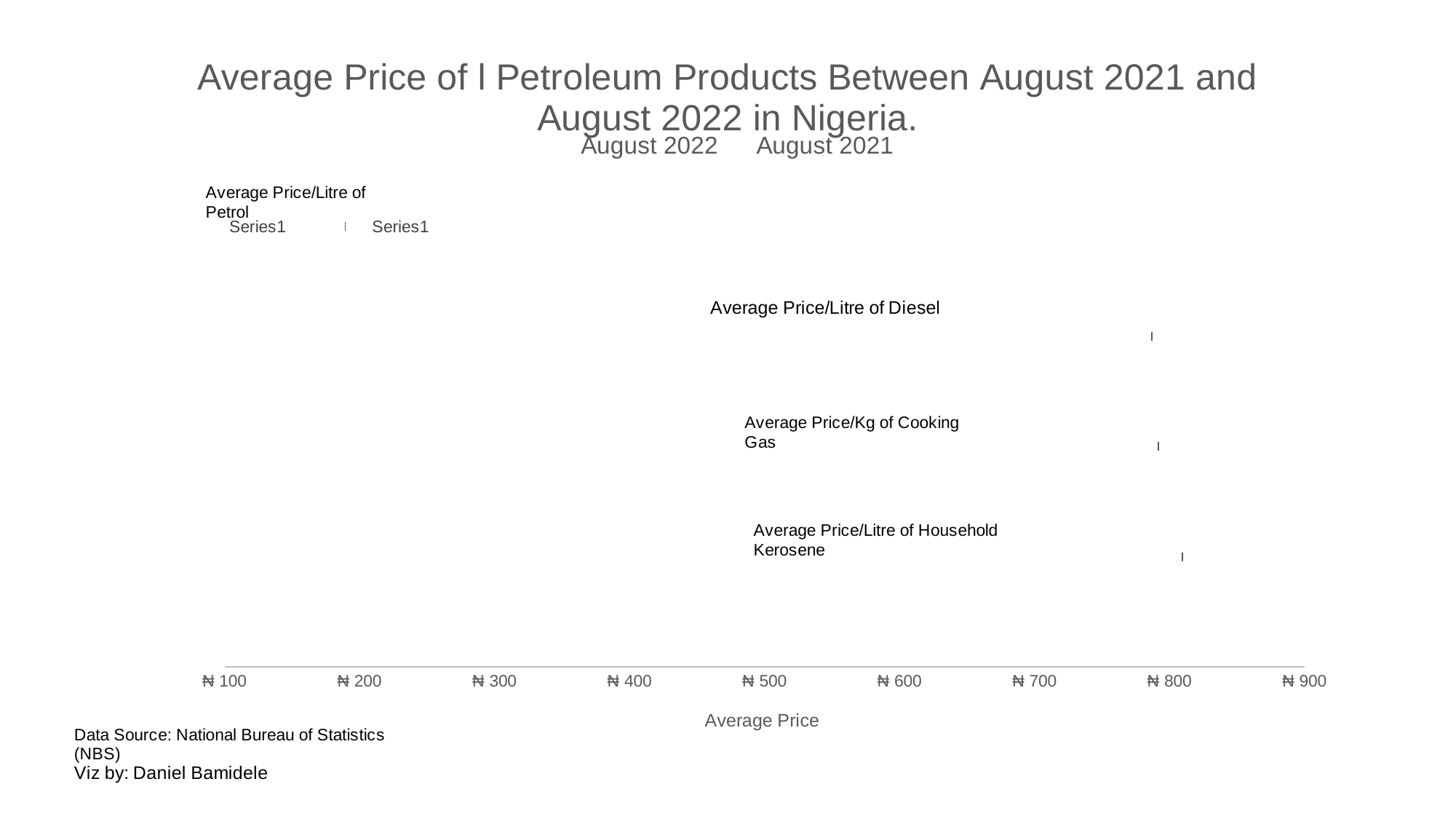

### Chart: Average Price of l Petroleum Products Between August 2021 and August 2022 in Nigeria.

| Category | August 2022 | August 2021 |
|---|---|---|